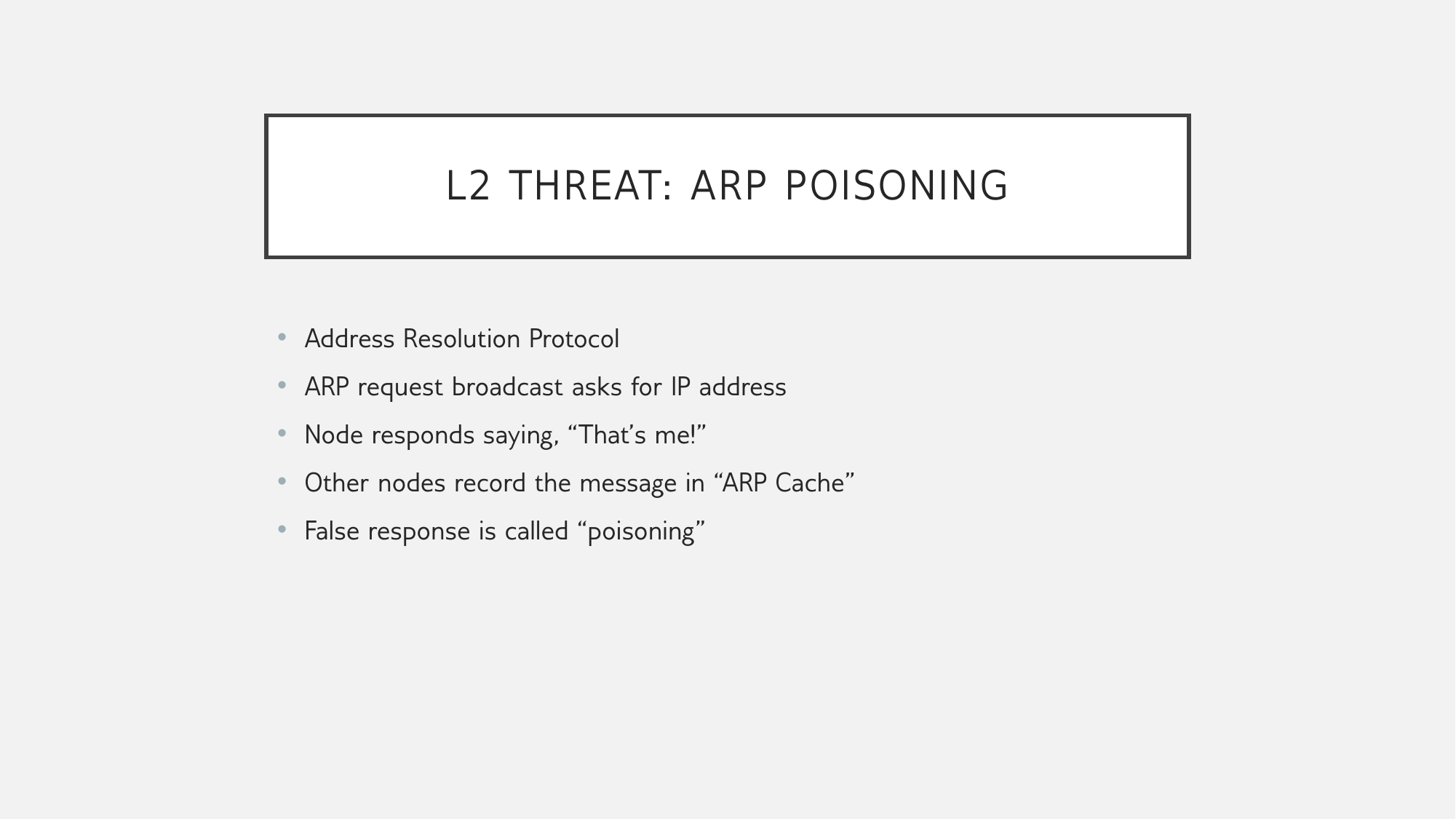

# L2 Threat: ARP Poisoning
Address Resolution Protocol
ARP request broadcast asks for IP address
Node responds saying, “That’s me!”
Other nodes record the message in “ARP Cache”
False response is called “poisoning”